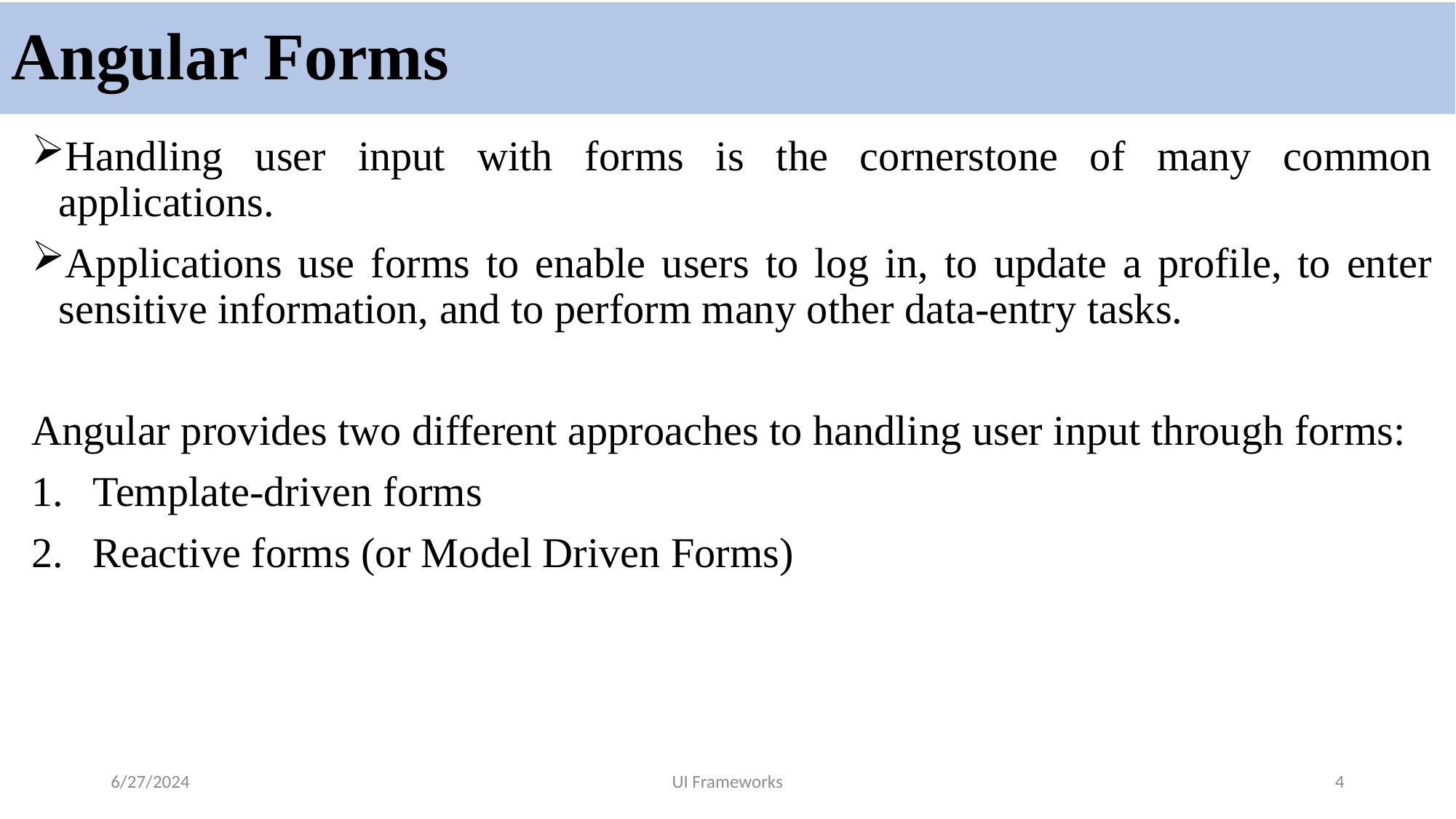

# Angular Forms
Handling user input with forms is the cornerstone of many common applications.
Applications use forms to enable users to log in, to update a profile, to enter sensitive information, and to perform many other data-entry tasks.

Angular provides two different approaches to handling user input through forms:
Template-driven forms
Reactive forms (or Model Driven Forms)
6/27/2024
UI Frameworks
4